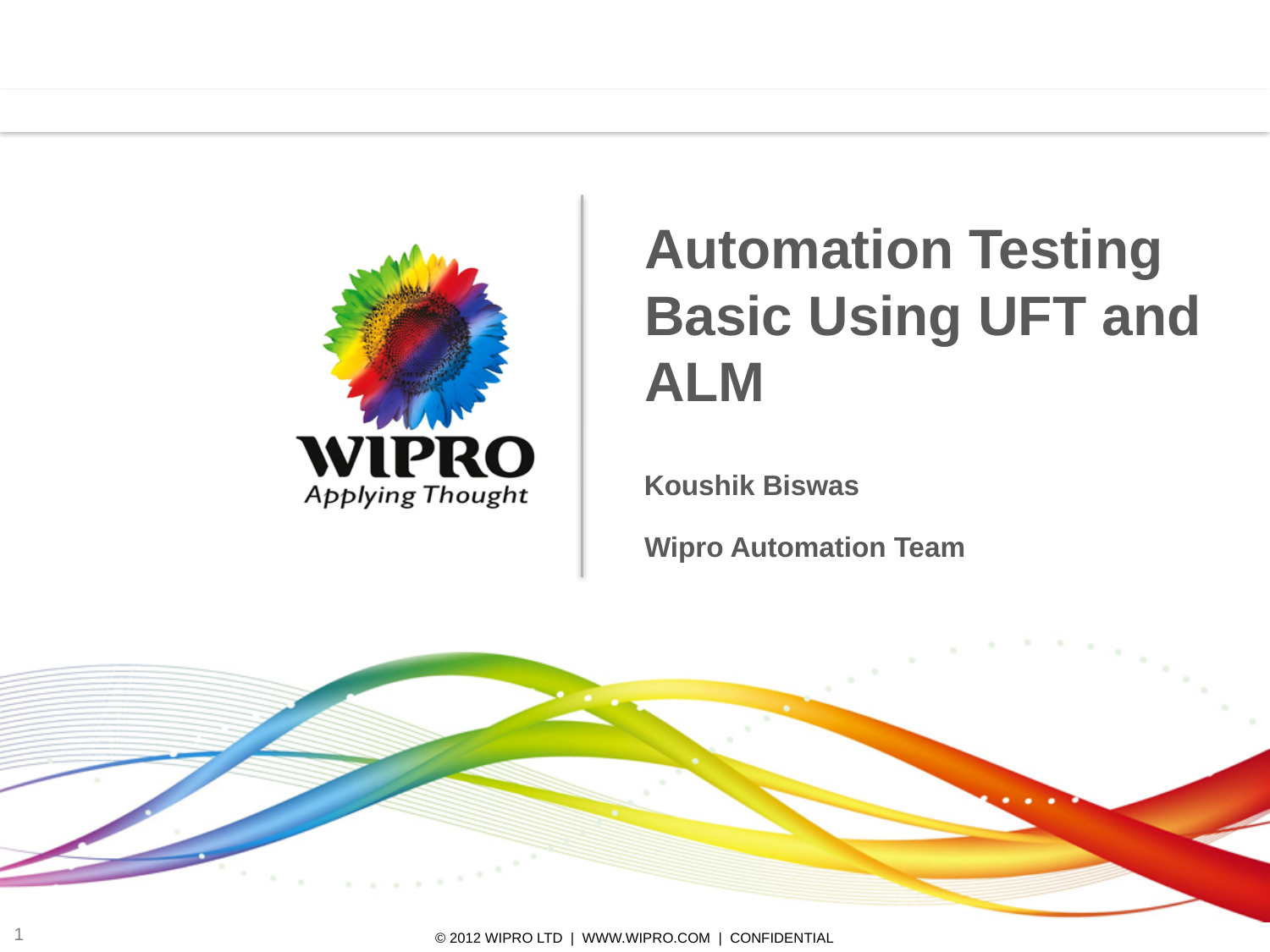

# Automation Testing Basic Using UFT and ALM
Koushik Biswas
Wipro Automation Team